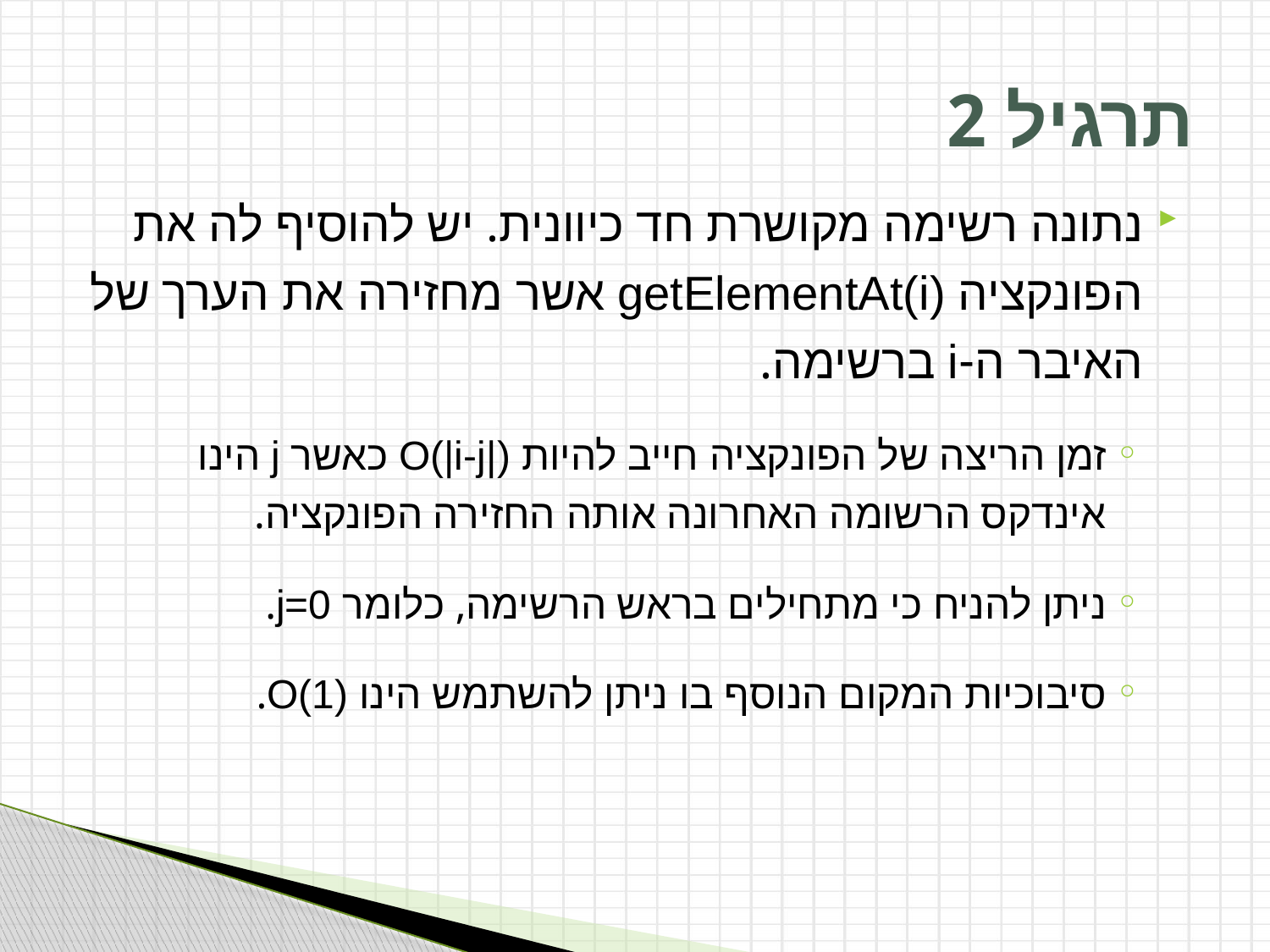

# תרגיל 2
נתונה רשימה מקושרת חד כיוונית. יש להוסיף לה את הפונקציה getElementAt(i) אשר מחזירה את הערך של האיבר ה-i ברשימה.
זמן הריצה של הפונקציה חייב להיות O(|i-j|) כאשר j הינו אינדקס הרשומה האחרונה אותה החזירה הפונקציה.
ניתן להניח כי מתחילים בראש הרשימה, כלומר j=0.
סיבוכיות המקום הנוסף בו ניתן להשתמש הינו O(1).